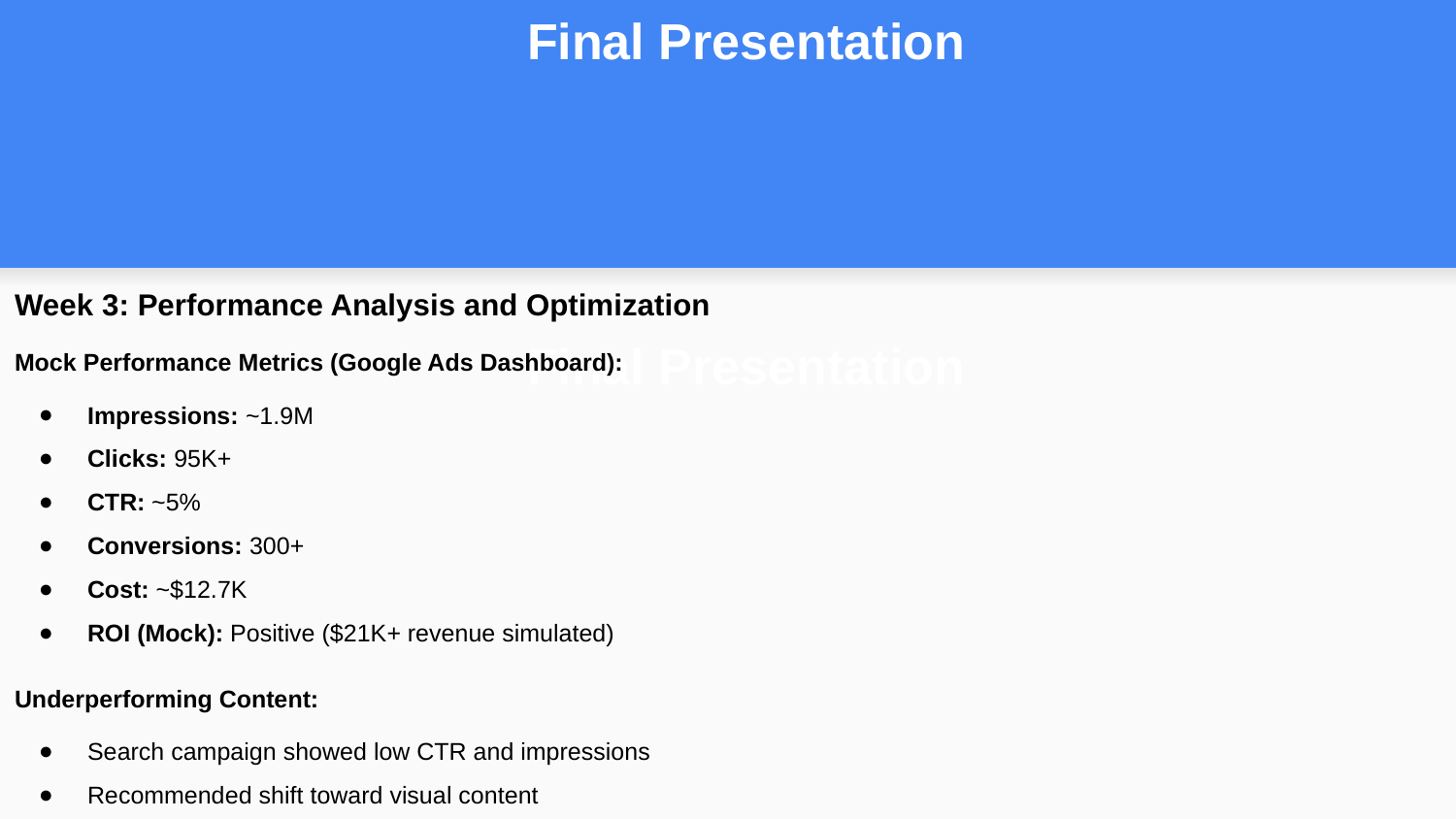

Final Presentation
Week 3: Performance Analysis and Optimization
Mock Performance Metrics (Google Ads Dashboard):
Impressions: ~1.9M
Clicks: 95K+
CTR: ~5%
Conversions: 300+
Cost: ~$12.7K
ROI (Mock): Positive ($21K+ revenue simulated)
Underperforming Content:
Search campaign showed low CTR and impressions
Recommended shift toward visual content
# Final Presentation